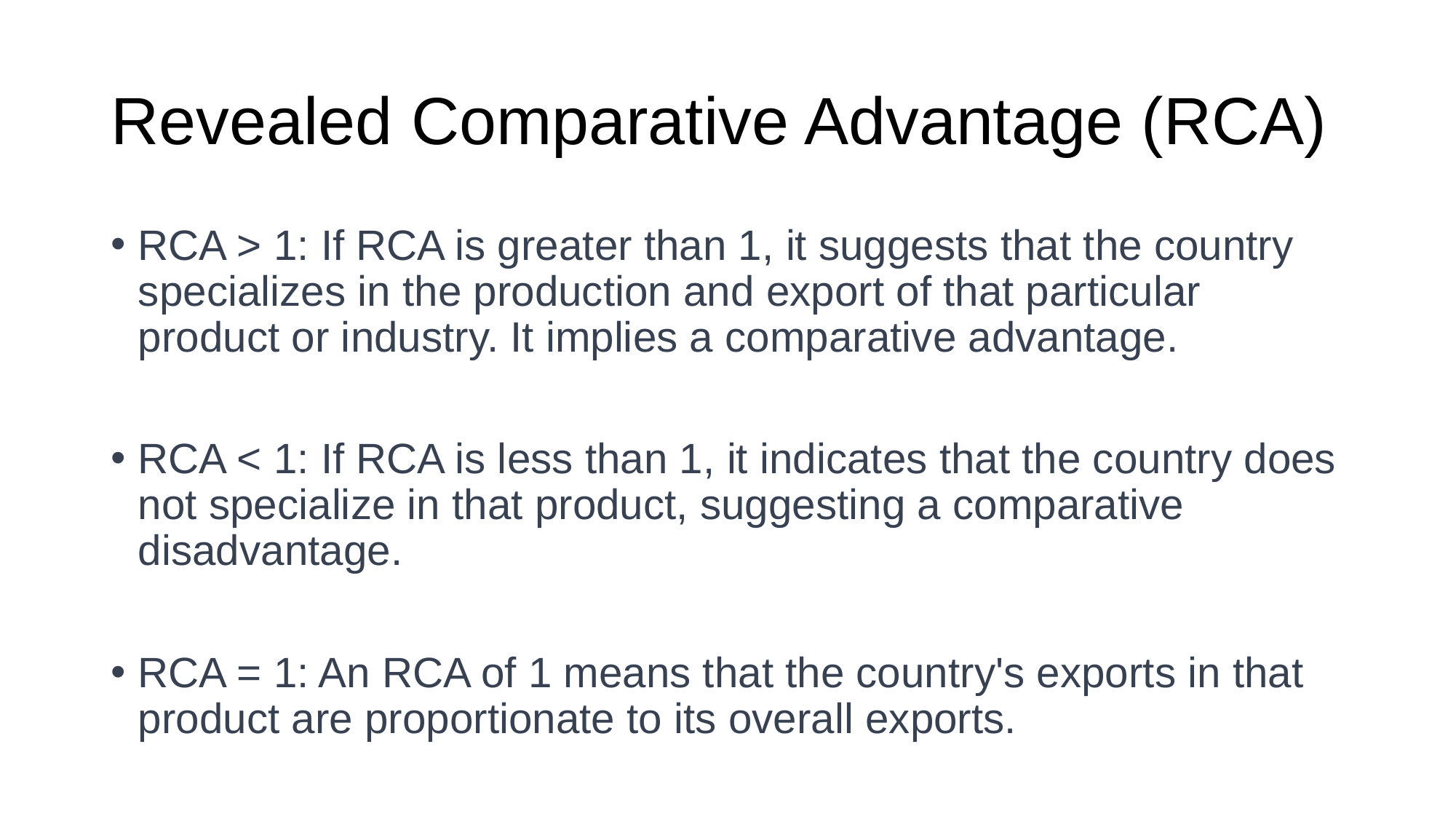

# Revealed Comparative Advantage (RCA)
RCA > 1: If RCA is greater than 1, it suggests that the country specializes in the production and export of that particular product or industry. It implies a comparative advantage.

RCA < 1: If RCA is less than 1, it indicates that the country does not specialize in that product, suggesting a comparative disadvantage.

RCA = 1: An RCA of 1 means that the country's exports in that product are proportionate to its overall exports.